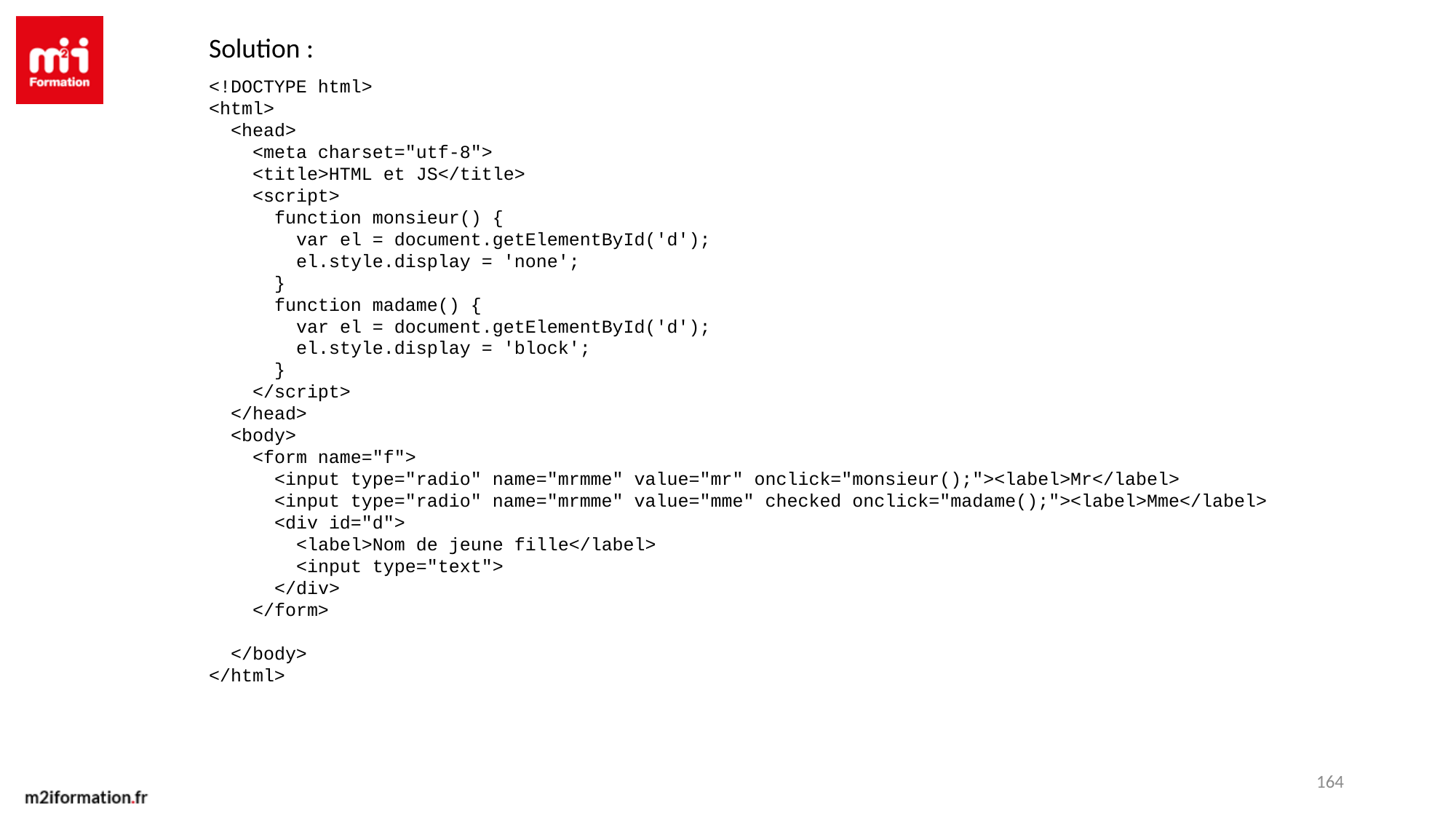

Solution :
<!DOCTYPE html>
<html>
  <head>
    <meta charset="utf-8">
    <title>HTML et JS</title>
    <script>
      function monsieur() {
        var el = document.getElementById('d');
        el.style.display = 'none';
      }
      function madame() {
        var el = document.getElementById('d');
        el.style.display = 'block';
      }
    </script>
  </head>
  <body>
    <form name="f">
      <input type="radio" name="mrmme" value="mr" onclick="monsieur();"><label>Mr</label>
      <input type="radio" name="mrmme" value="mme" checked onclick="madame();"><label>Mme</label>
      <div id="d">
        <label>Nom de jeune fille</label>
        <input type="text">
      </div>
    </form>

  </body>
</html>
164